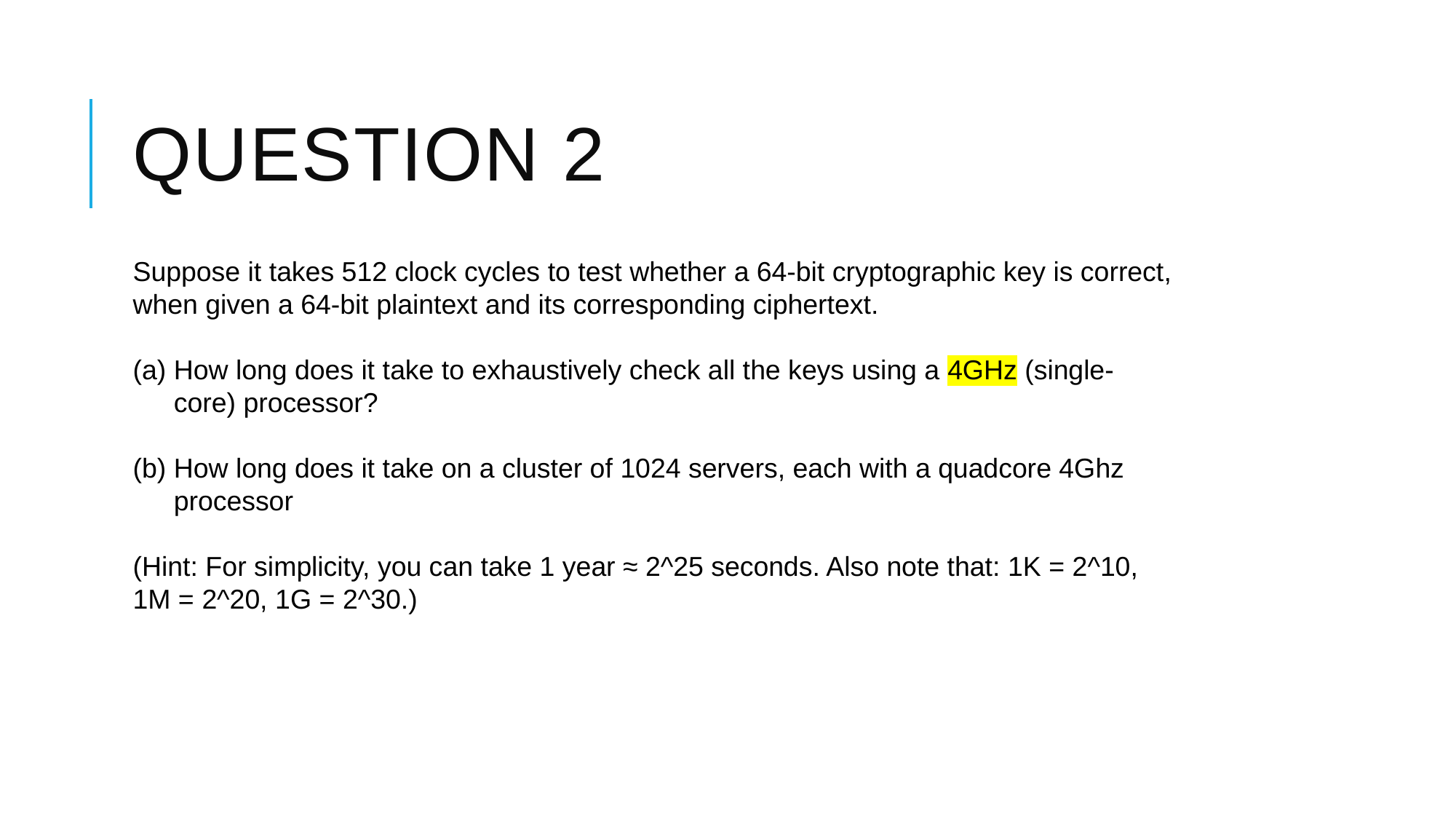

# Question 2
Suppose it takes 512 clock cycles to test whether a 64-bit cryptographic key is correct, when given a 64-bit plaintext and its corresponding ciphertext.

How long does it take to exhaustively check all the keys using a 4GHz (single-core) processor?

How long does it take on a cluster of 1024 servers, each with a quadcore 4Ghz processor

(Hint: For simplicity, you can take 1 year ≈ 2^25 seconds. Also note that: 1K = 2^10, 1M = 2^20, 1G = 2^30.)